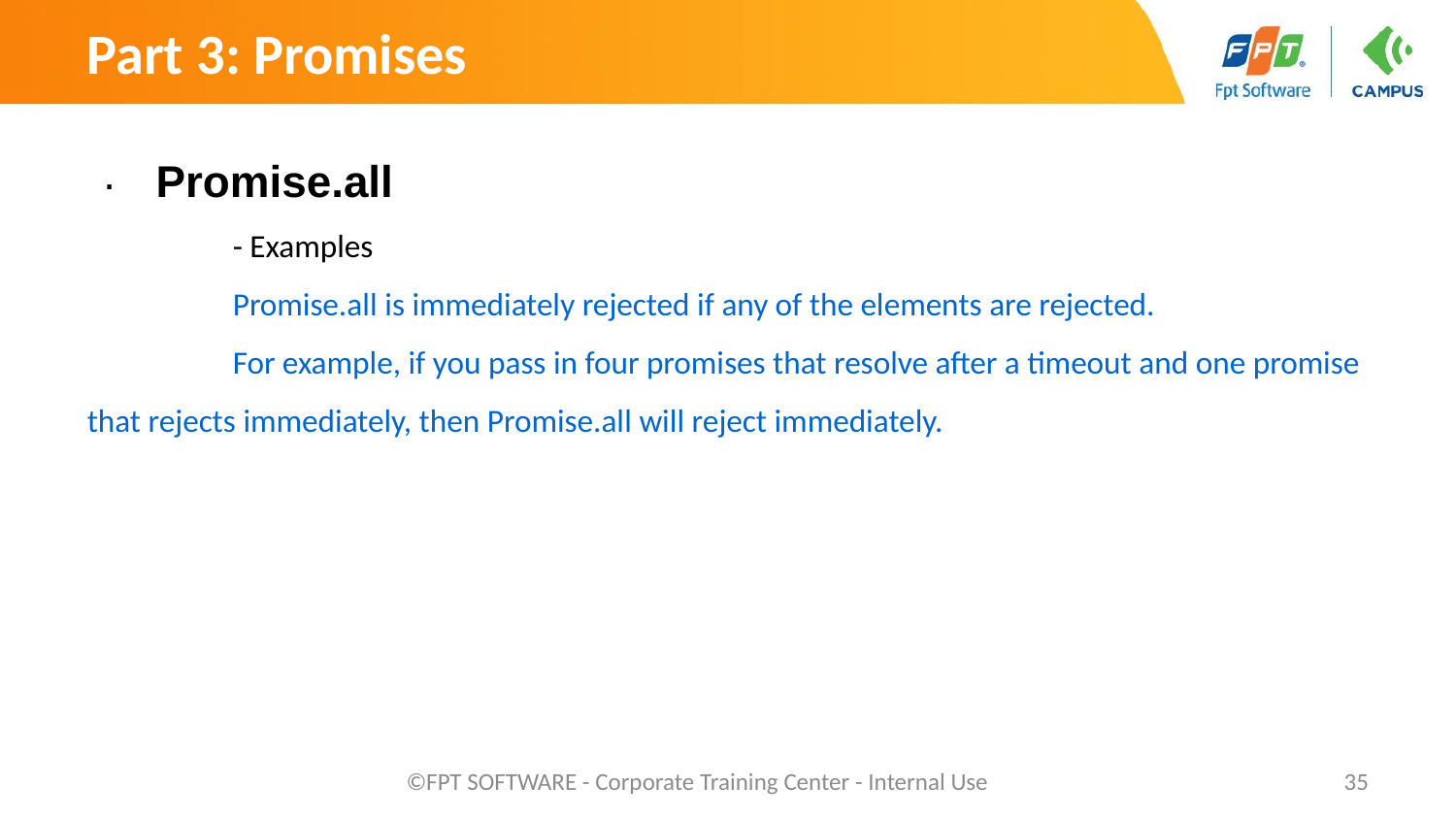

Part 3: Promises
Promise.all
	- Examples
	Promise.all is immediately rejected if any of the elements are rejected.
	For example, if you pass in four promises that resolve after a timeout and one promise that rejects immediately, then Promise.all will reject immediately.

©FPT SOFTWARE - Corporate Training Center - Internal Use
35